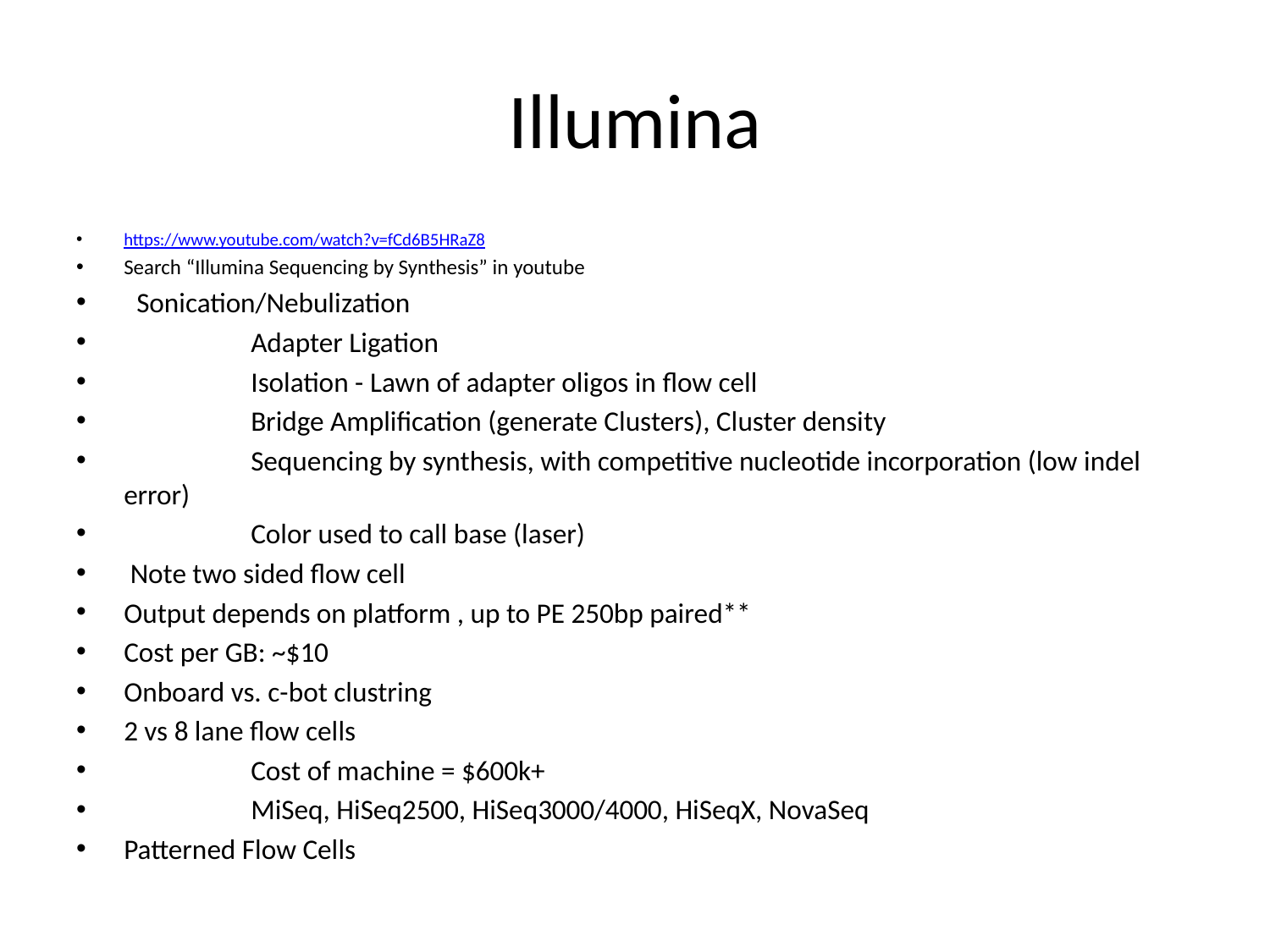

# Illumina
https://www.youtube.com/watch?v=fCd6B5HRaZ8
Search “Illumina Sequencing by Synthesis” in youtube
  Sonication/Nebulization
	Adapter Ligation
	Isolation - Lawn of adapter oligos in flow cell
	Bridge Amplification (generate Clusters), Cluster density
	Sequencing by synthesis, with competitive nucleotide incorporation (low indel error)
	Color used to call base (laser)
 Note two sided flow cell
Output depends on platform , up to PE 250bp paired**
Cost per GB: ~$10
Onboard vs. c-bot clustring
2 vs 8 lane flow cells
	Cost of machine = $600k+
	MiSeq, HiSeq2500, HiSeq3000/4000, HiSeqX, NovaSeq
Patterned Flow Cells